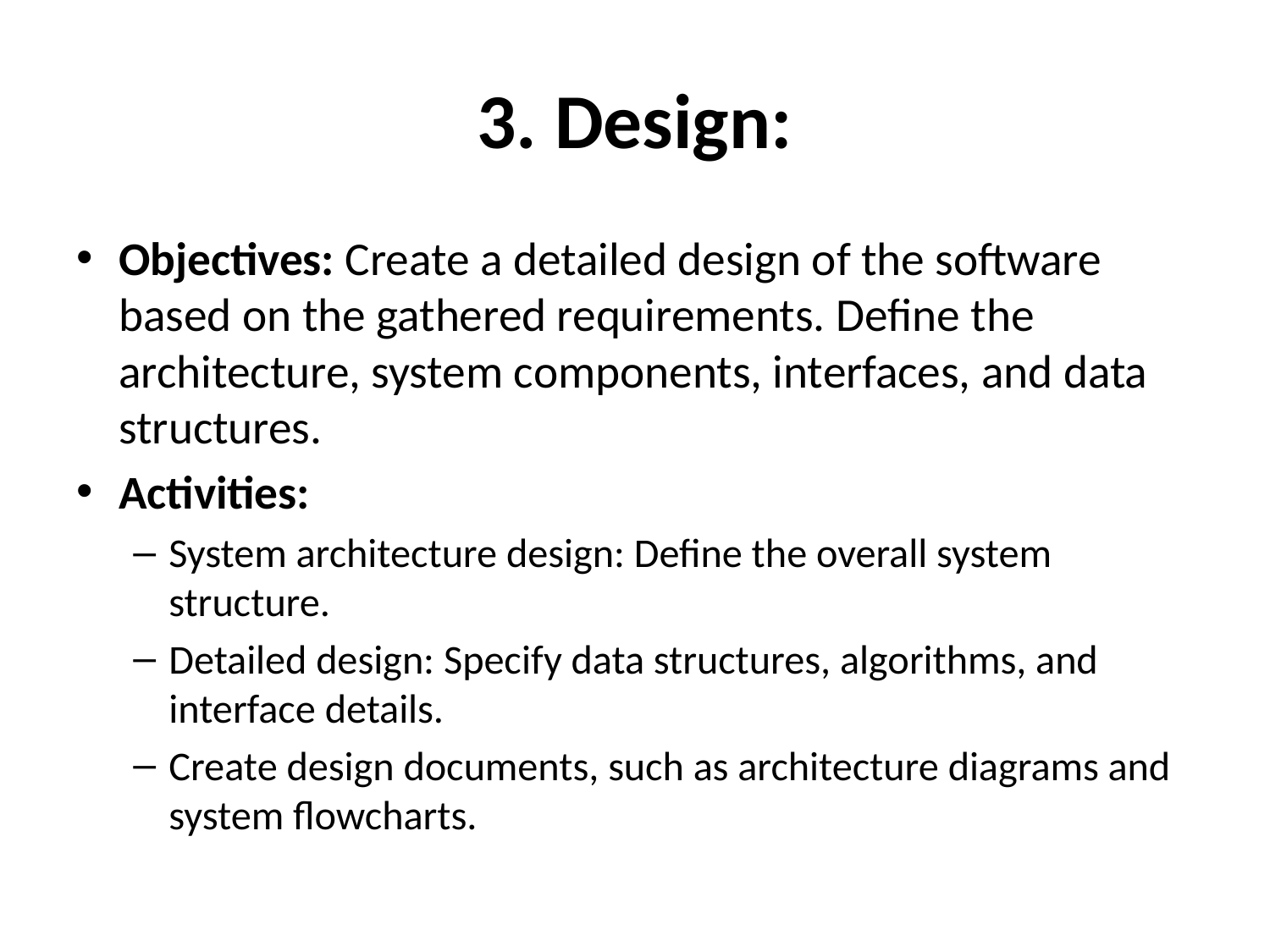

# 3. Design:
Objectives: Create a detailed design of the software based on the gathered requirements. Define the architecture, system components, interfaces, and data structures.
Activities:
System architecture design: Define the overall system structure.
Detailed design: Specify data structures, algorithms, and interface details.
Create design documents, such as architecture diagrams and system flowcharts.